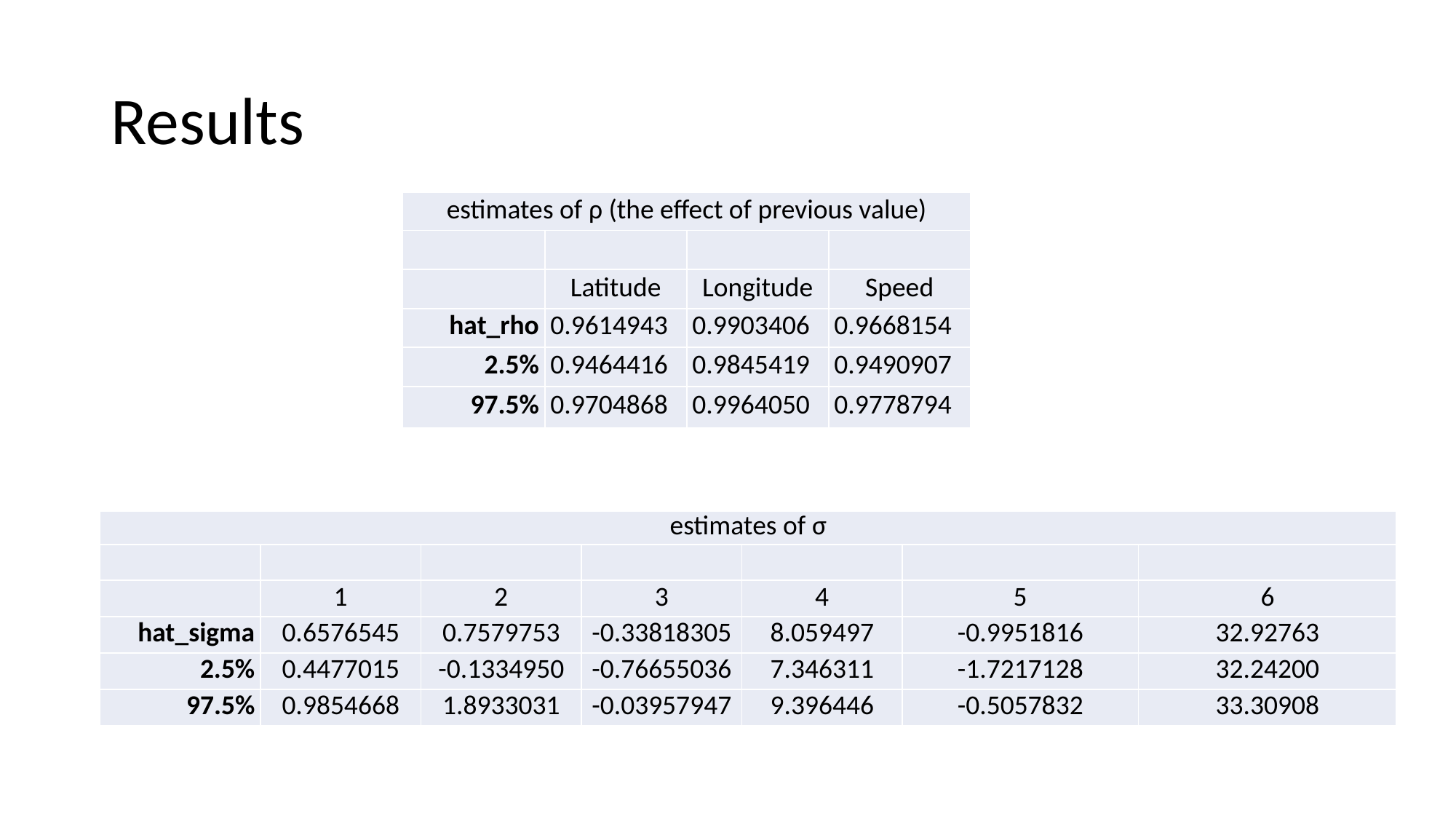

# Results
| estimates of ρ (the effect of previous value) |  |  |  |
| --- | --- | --- | --- |
|  |  |  |  |
|  | Latitude | Longitude | Speed |
| hat\_rho | 0.9614943 | 0.9903406 | 0.9668154 |
| 2.5% | 0.9464416 | 0.9845419 | 0.9490907 |
| 97.5% | 0.9704868 | 0.9964050 | 0.9778794 |
| estimates of σ |  |  |  |  |  |  |
| --- | --- | --- | --- | --- | --- | --- |
|  |  |  |  |  |  |  |
|  | 1 | 2 | 3 | 4 | 5 | 6 |
| hat\_sigma | 0.6576545 | 0.7579753 | -0.33818305 | 8.059497 | -0.9951816 | 32.92763 |
| 2.5% | 0.4477015 | -0.1334950 | -0.76655036 | 7.346311 | -1.7217128 | 32.24200 |
| 97.5% | 0.9854668 | 1.8933031 | -0.03957947 | 9.396446 | -0.5057832 | 33.30908 |